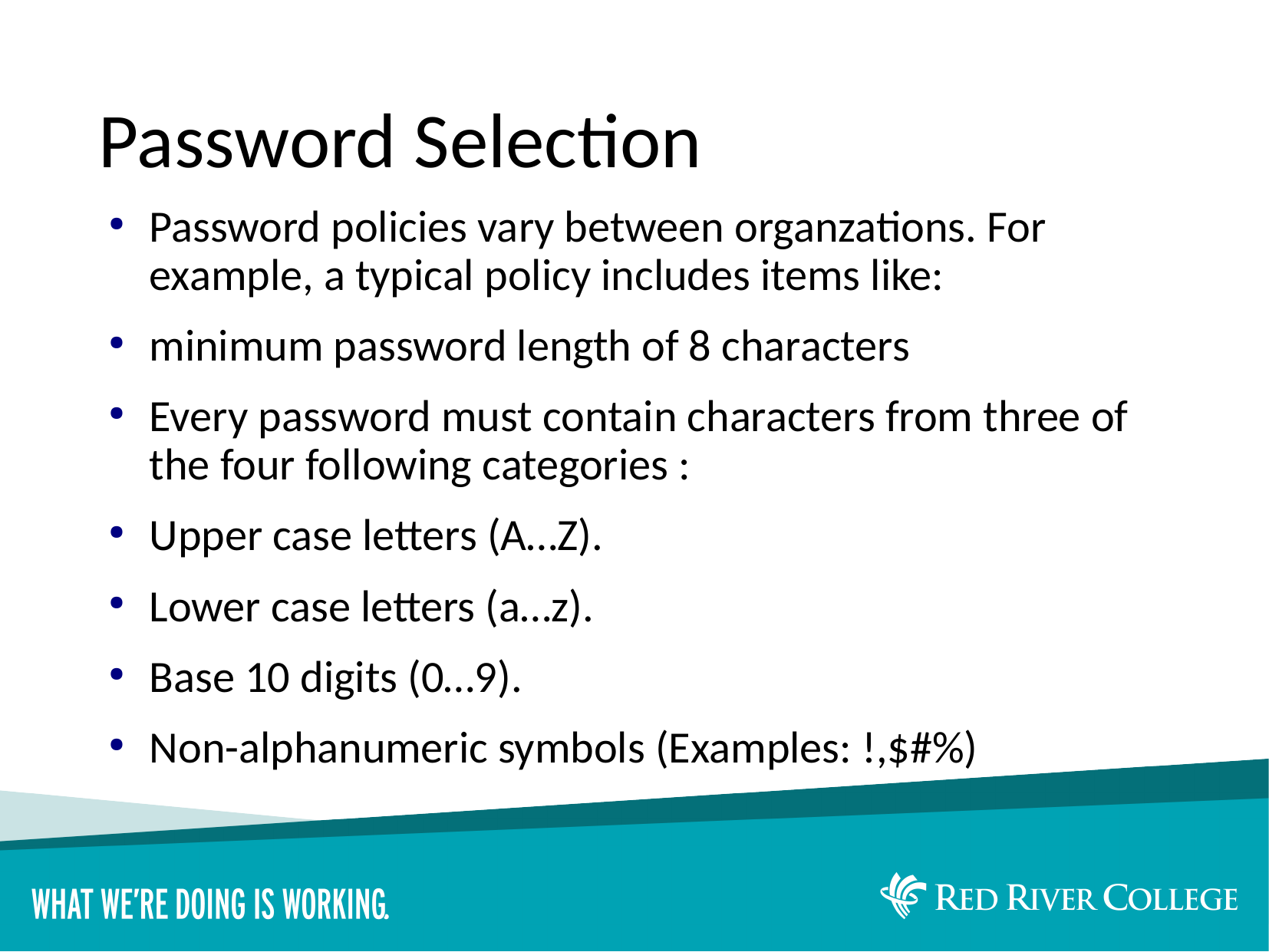

# Password Selection
Password policies vary between organzations. For example, a typical policy includes items like:
minimum password length of 8 characters
Every password must contain characters from three of the four following categories :
Upper case letters (A…Z).
Lower case letters (a…z).
Base 10 digits (0…9).
Non-alphanumeric symbols (Examples: !,$#%)